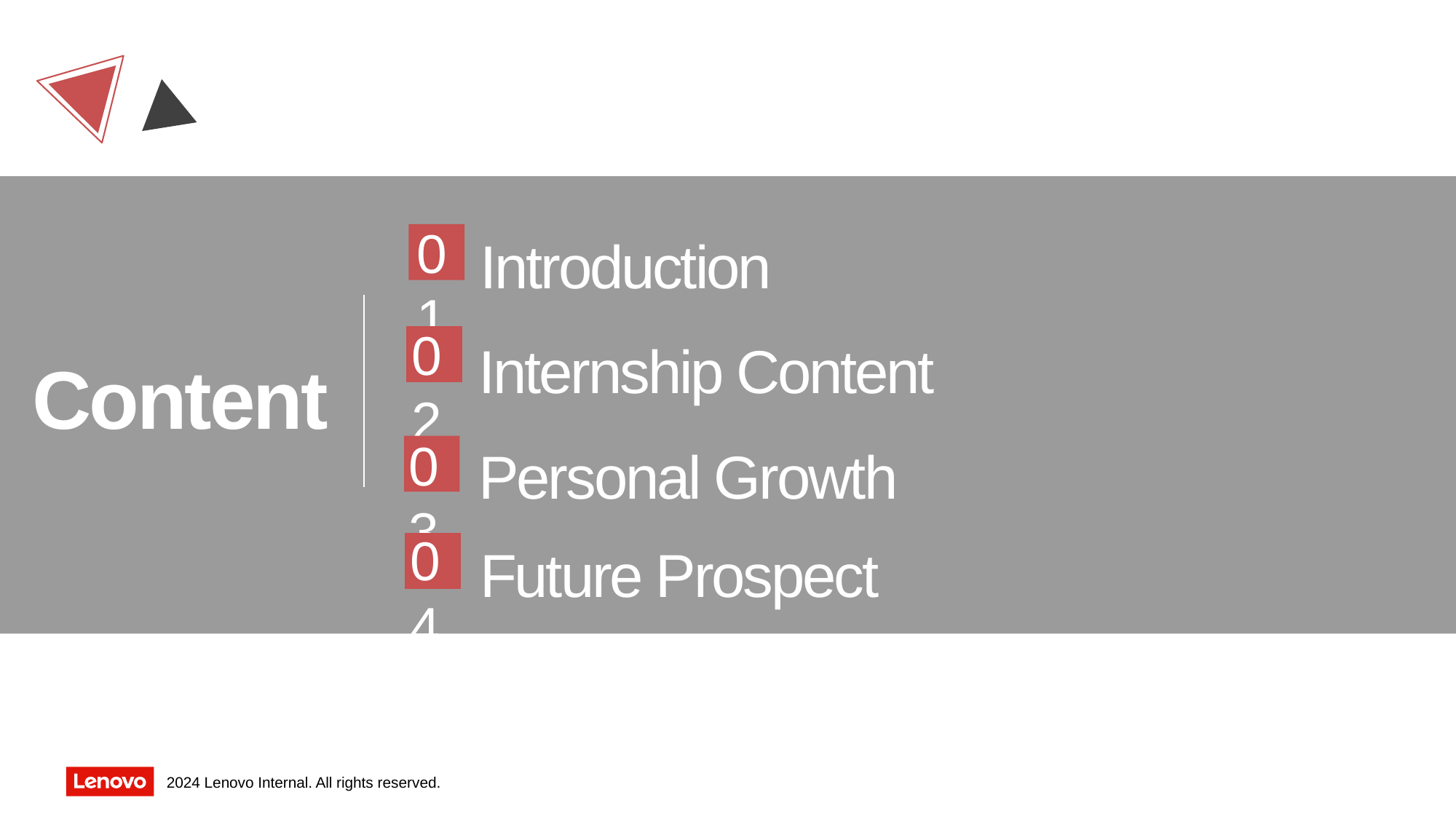

Introduction
01

Internship Content
02

Content
Personal Growth
03

Future Prospect
04